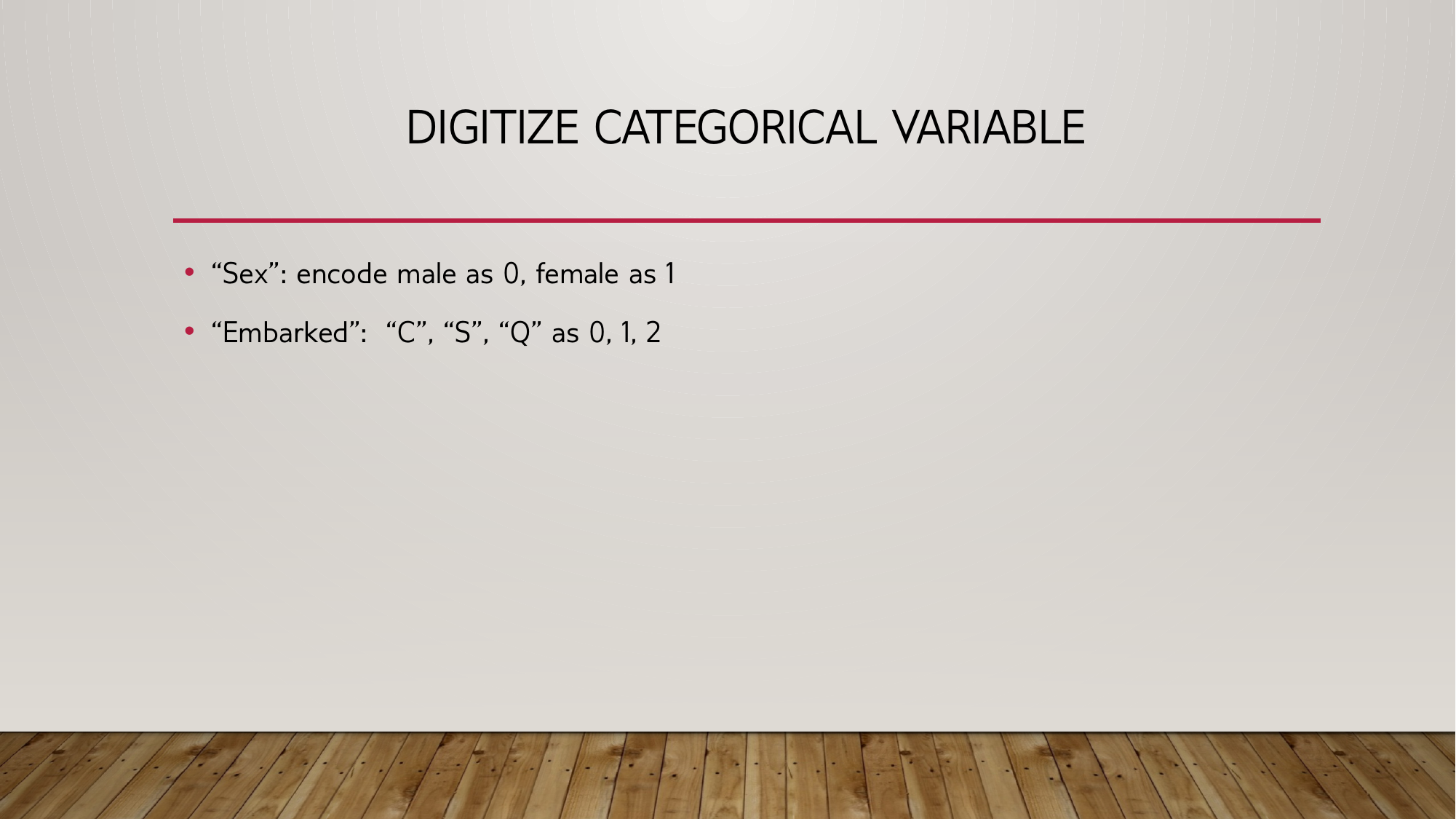

# Digitize categorical variable
“Sex”: encode male as 0, female as 1
“Embarked”:  “C”, “S”, “Q” as 0, 1, 2